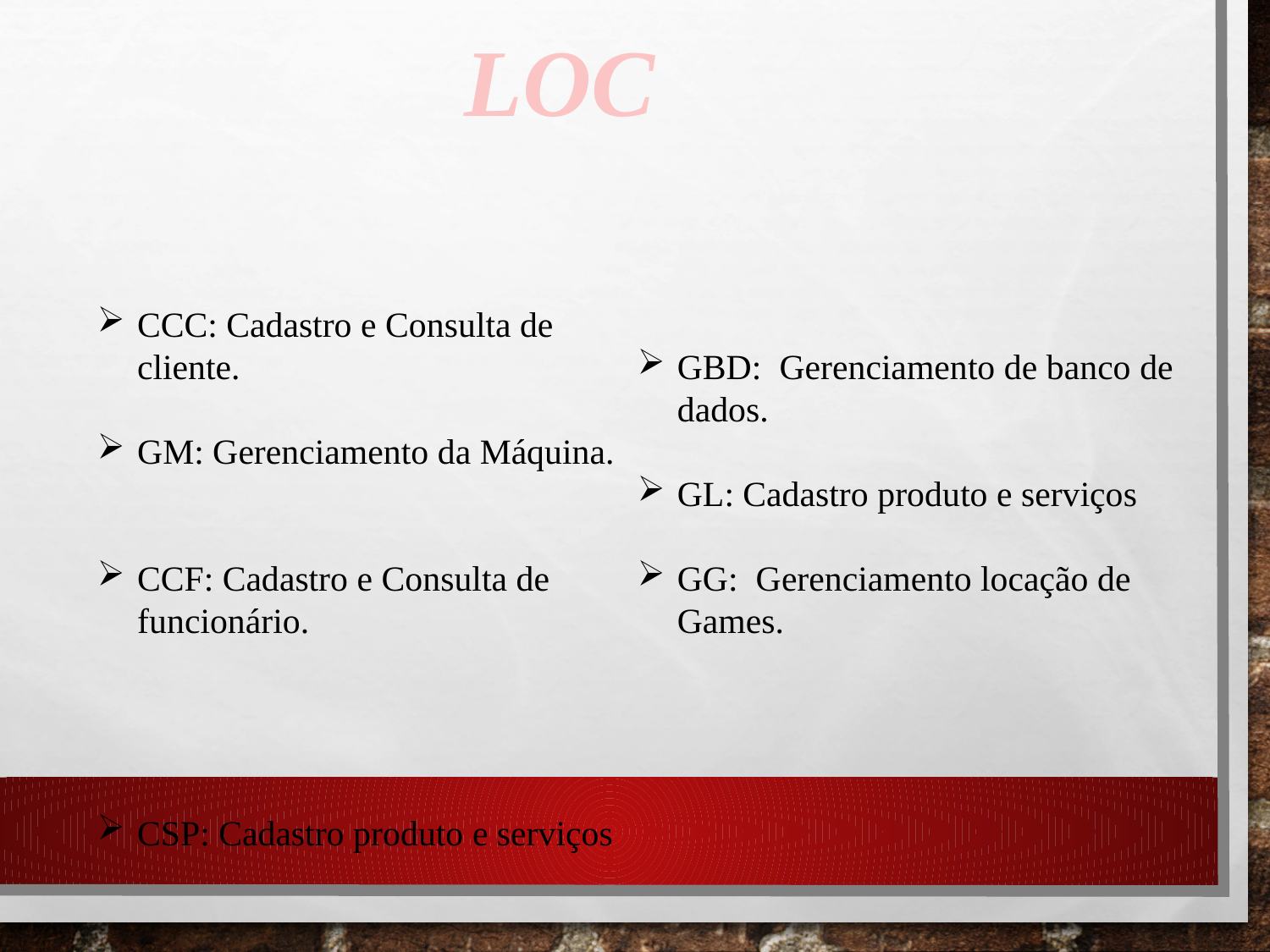

LOC
CCC: Cadastro e Consulta de cliente.

GM: Gerenciamento da Máquina.

CCF: Cadastro e Consulta de funcionário.

CSP: Cadastro produto e serviços

GBD:  Gerenciamento de banco de dados.

GL: Cadastro produto e serviços

GG:  Gerenciamento locação de Games.